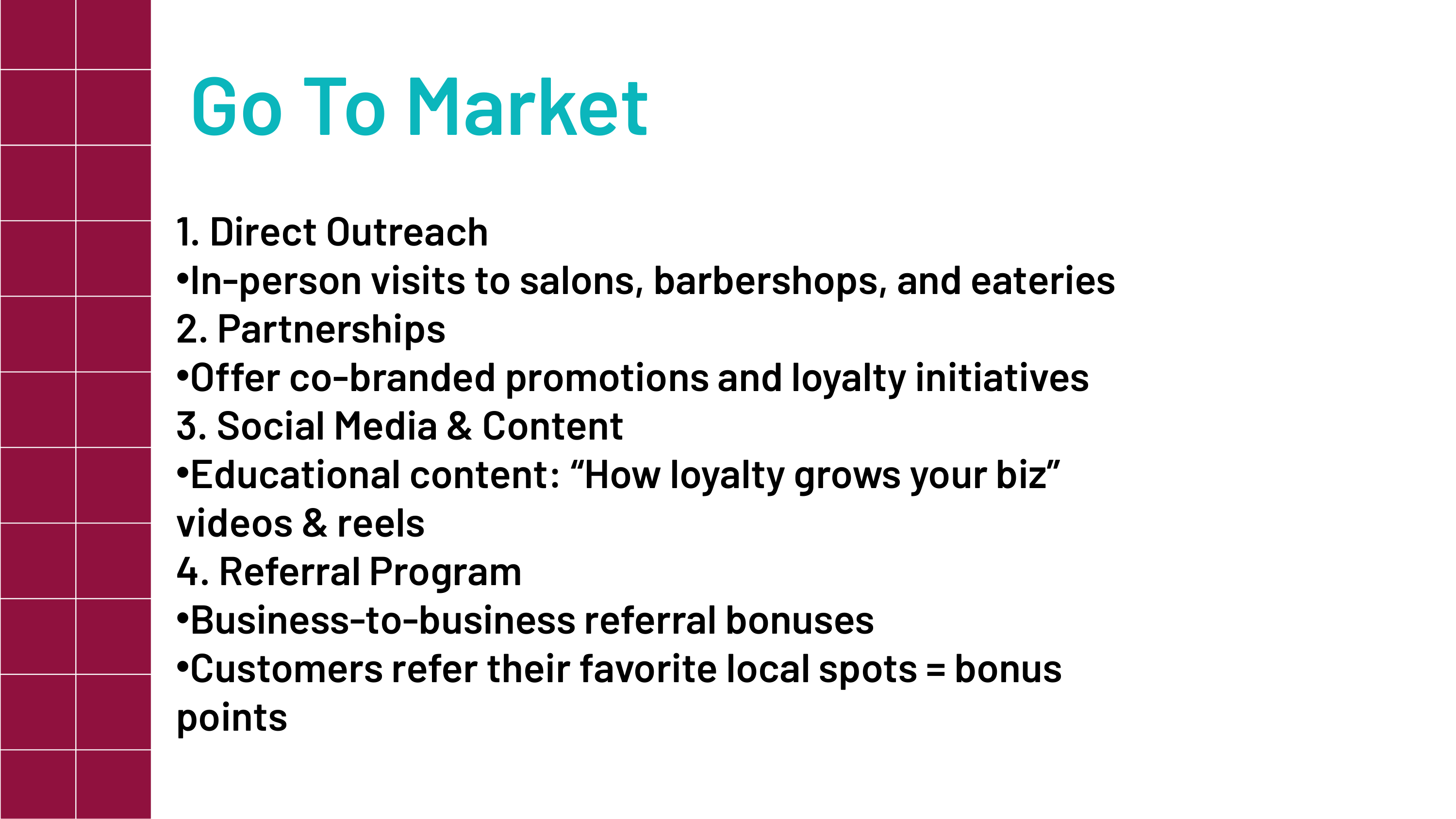

Go To Market
1. Direct Outreach
In-person visits to salons, barbershops, and eateries
2. Partnerships
Offer co-branded promotions and loyalty initiatives
3. Social Media & Content
Educational content: “How loyalty grows your biz” videos & reels
4. Referral Program
Business-to-business referral bonuses
Customers refer their favorite local spots = bonus points